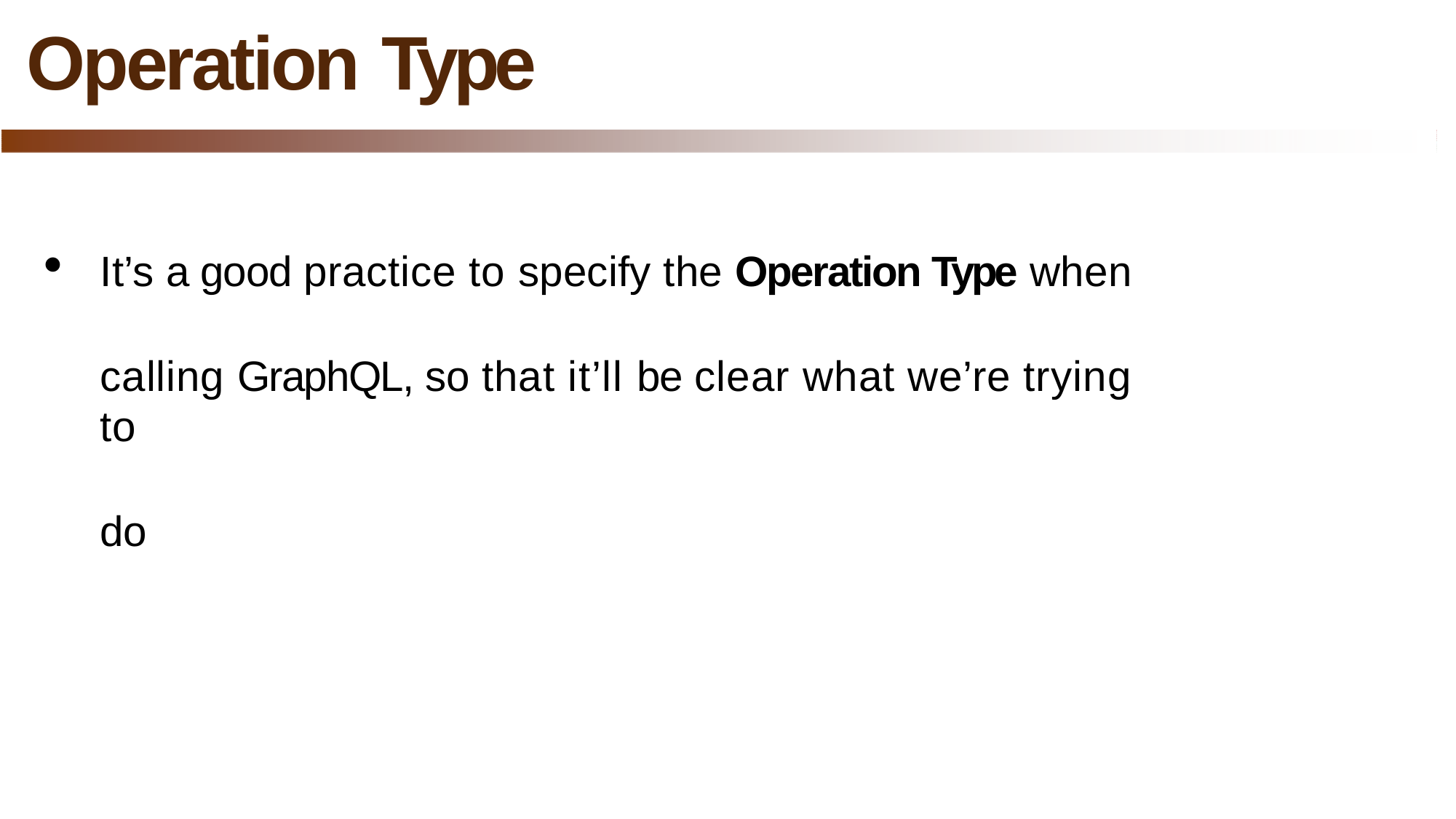

# Operation Type

It’s a good practice to specify the Operation Type when

calling GraphQL, so that it’ll be clear what we’re trying to

do